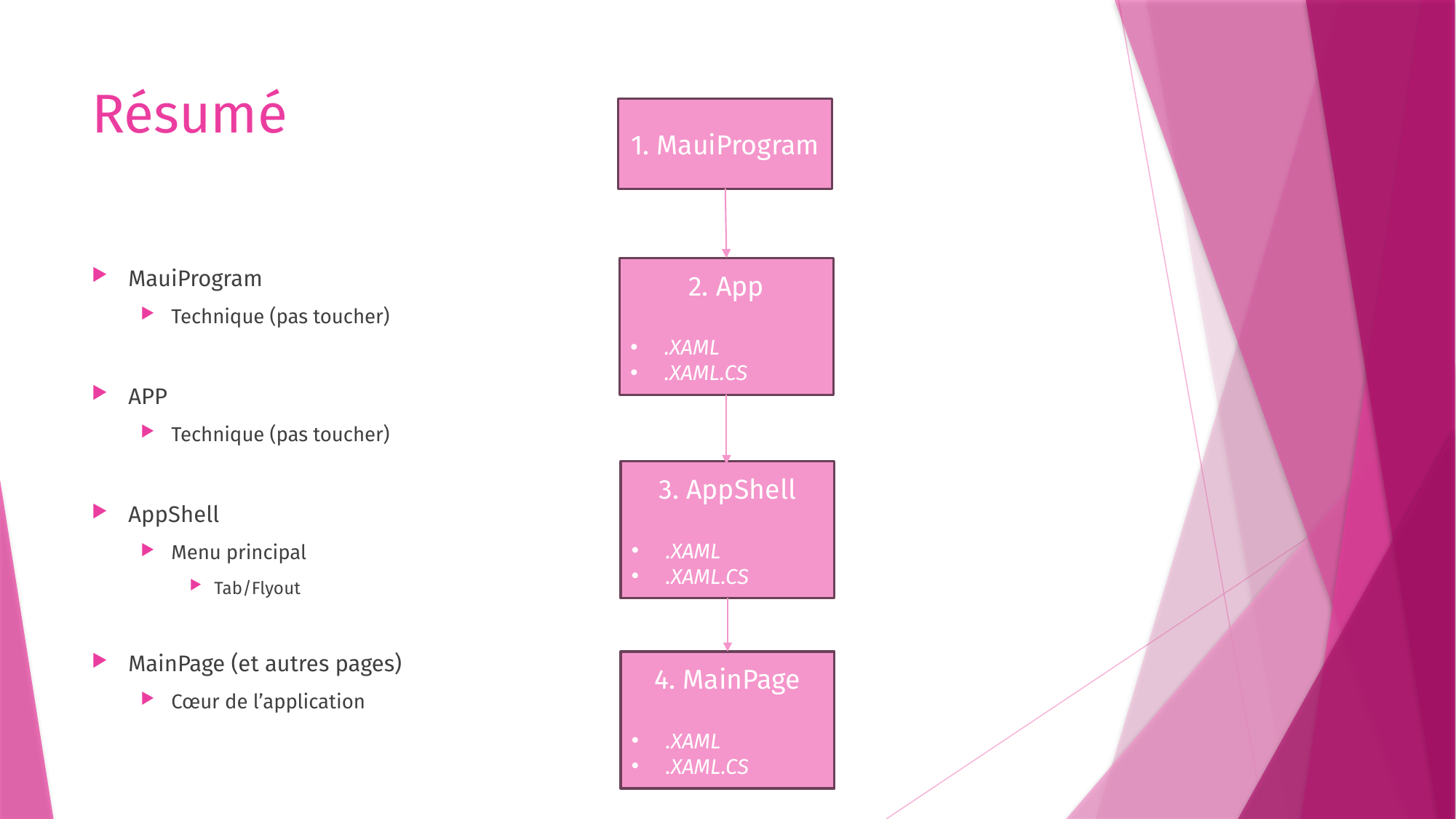

# Résumé
1. MauiProgram
MauiProgram
Technique (pas toucher)

APP
Technique (pas toucher)

AppShell
Menu principal
Tab/Flyout

MainPage (et autres pages)
Cœur de l’application
2. App

.XAML
.XAML.CS
3. AppShell

.XAML
.XAML.CS
4. MainPage

.XAML
.XAML.CS